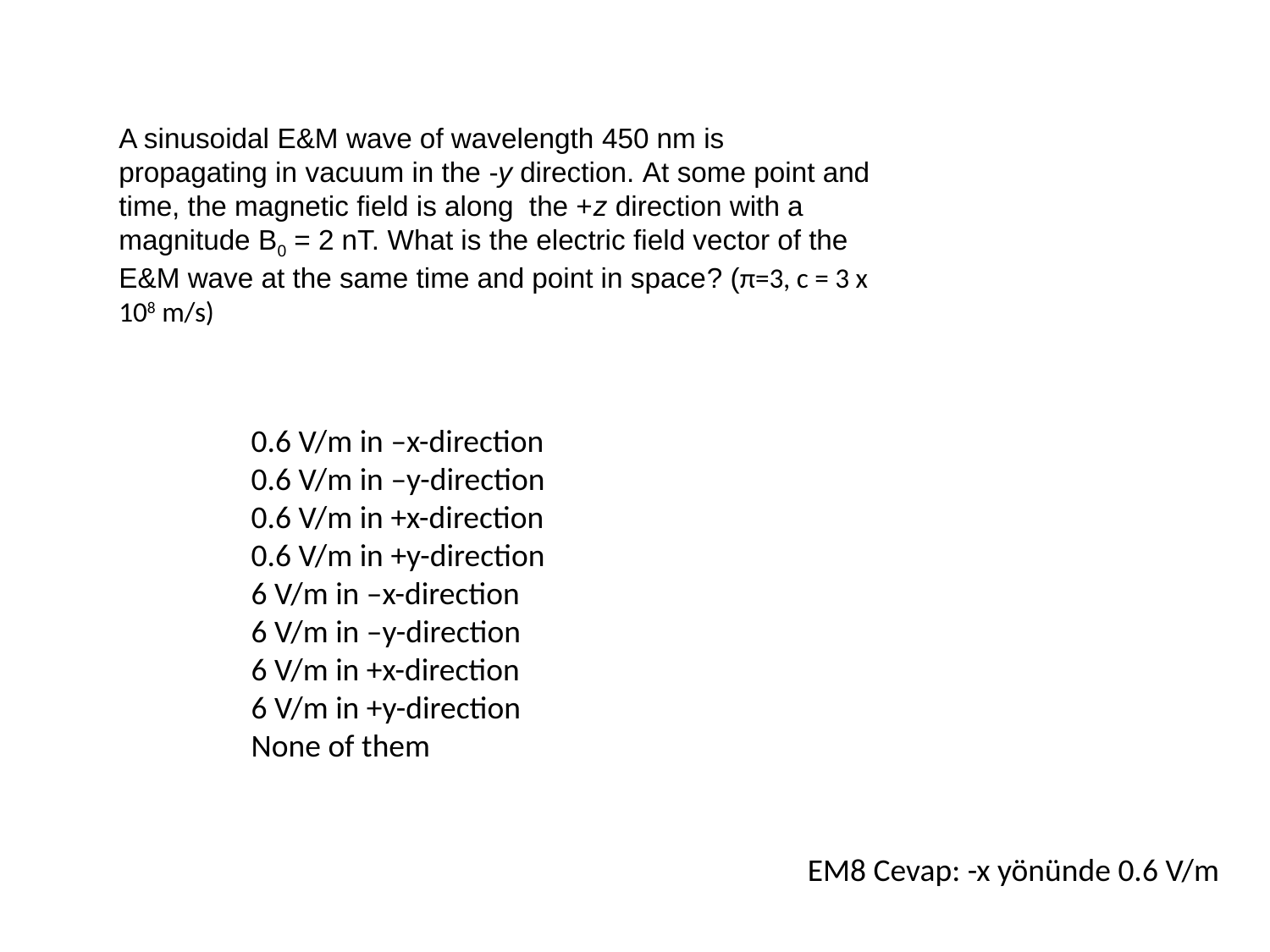

A sinusoidal E&M wave of wavelength 450 nm is propagating in vacuum in the -y direction. At some point and time, the magnetic field is along  the +z direction with a magnitude B0 = 2 nT. What is the electric field vector of the E&M wave at the same time and point in space? (π=3, c = 3 x 108 m/s)
0.6 V/m in –x-direction
0.6 V/m in –y-direction
0.6 V/m in +x-direction
0.6 V/m in +y-direction
6 V/m in –x-direction
6 V/m in –y-direction
6 V/m in +x-direction
6 V/m in +y-direction
None of them
EM8 Cevap: -x yönünde 0.6 V/m